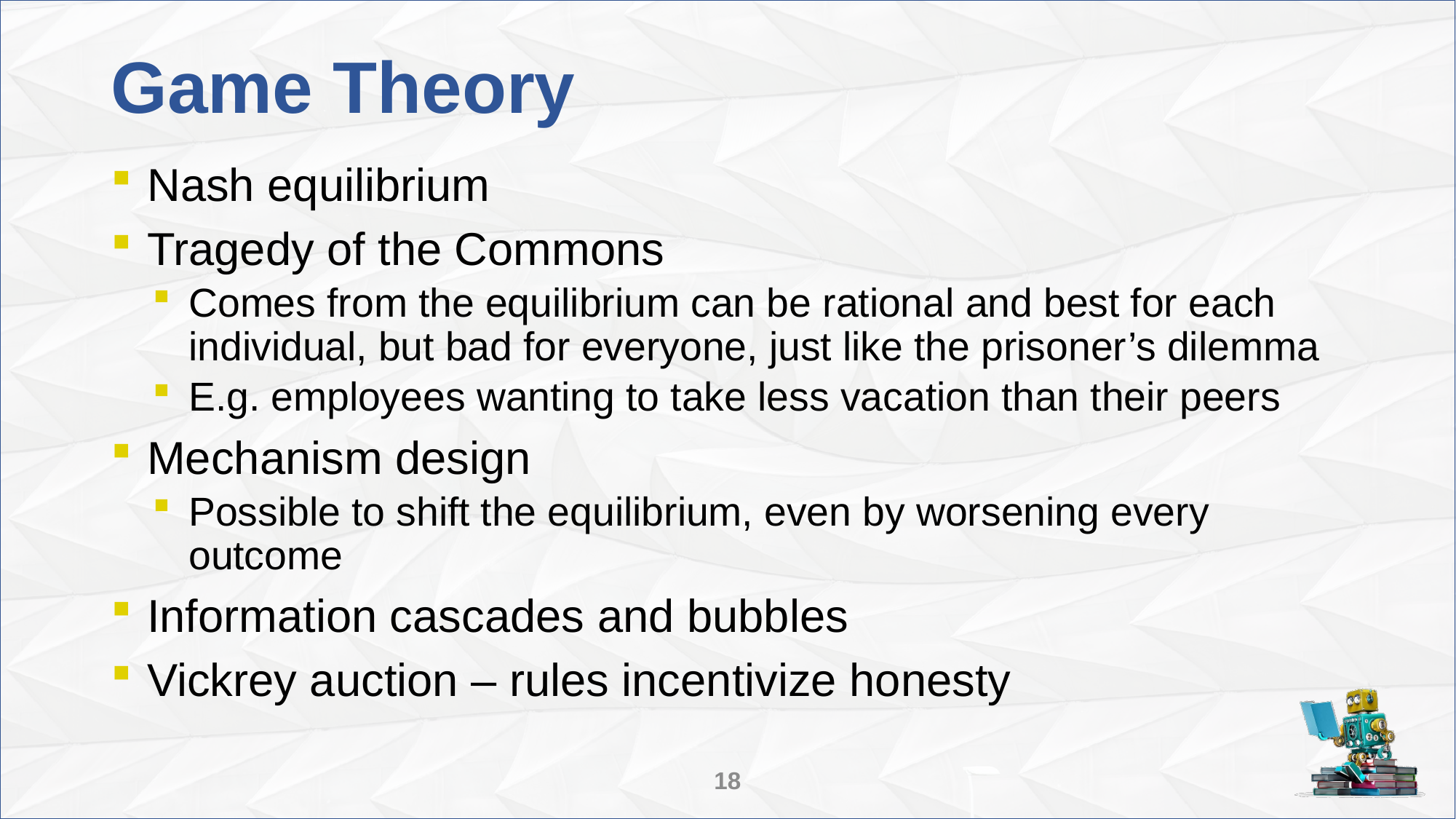

# Game Theory
Nash equilibrium
Tragedy of the Commons
Comes from the equilibrium can be rational and best for each individual, but bad for everyone, just like the prisoner’s dilemma
E.g. employees wanting to take less vacation than their peers
Mechanism design
Possible to shift the equilibrium, even by worsening every outcome
Information cascades and bubbles
Vickrey auction – rules incentivize honesty
18